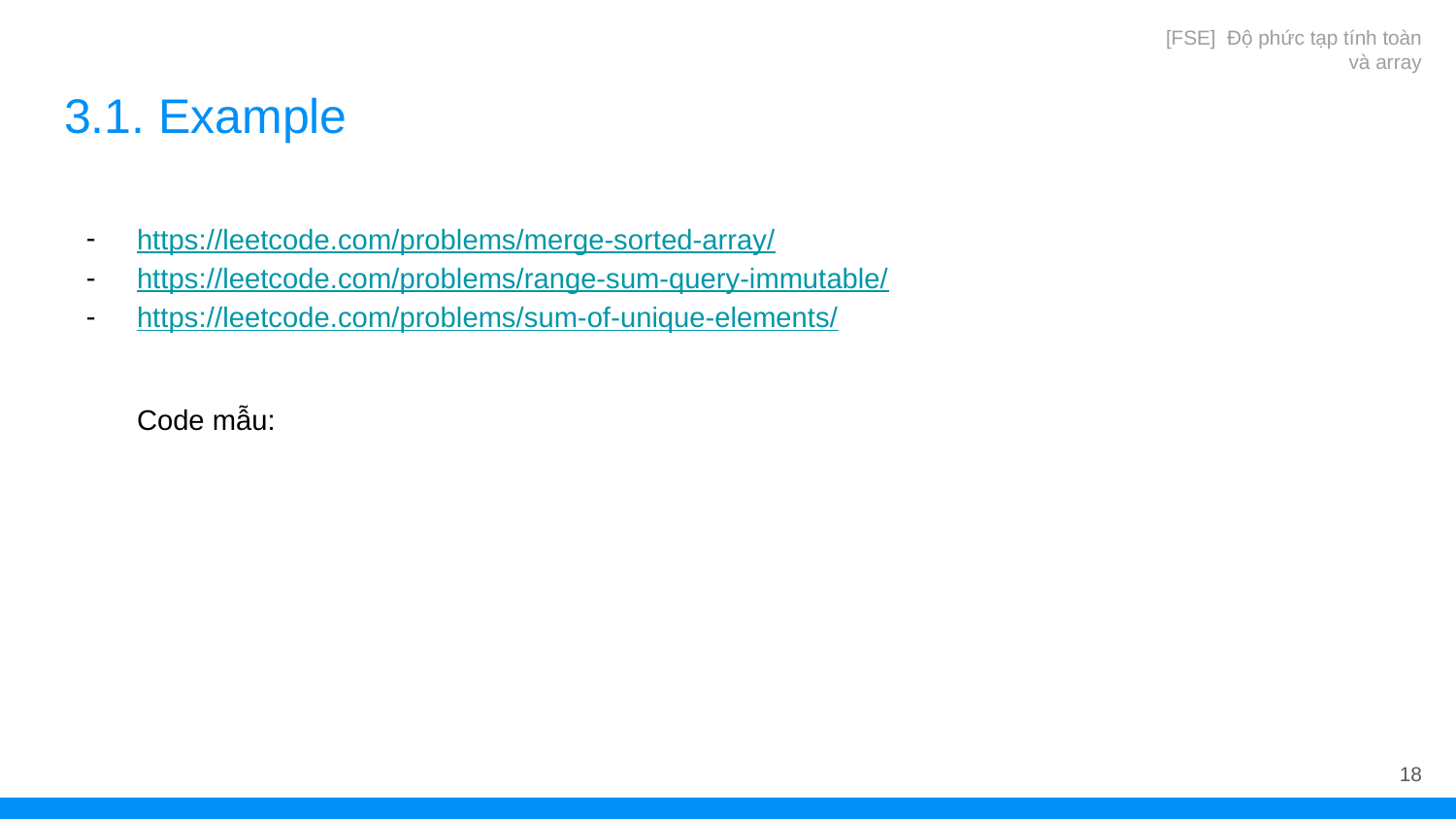

[FSE]  Độ phức tạp tính toàn và array

# 3.1. Example
https://leetcode.com/problems/merge-sorted-array/
https://leetcode.com/problems/range-sum-query-immutable/
https://leetcode.com/problems/sum-of-unique-elements/

Code mẫu:
18